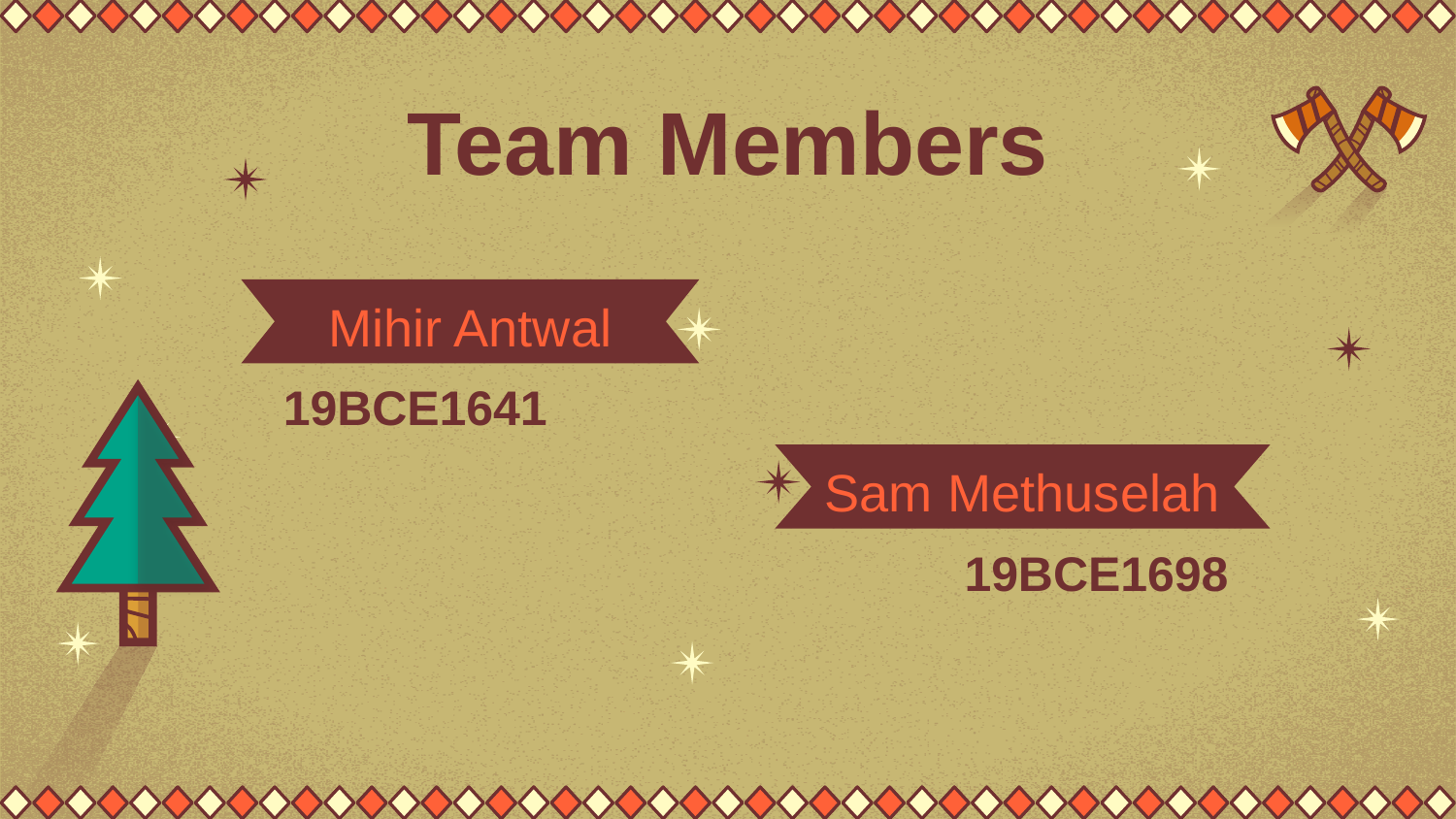

Team Members

Mihir Antwal
19BCE1641

# Sam Methuselah
19BCE1698